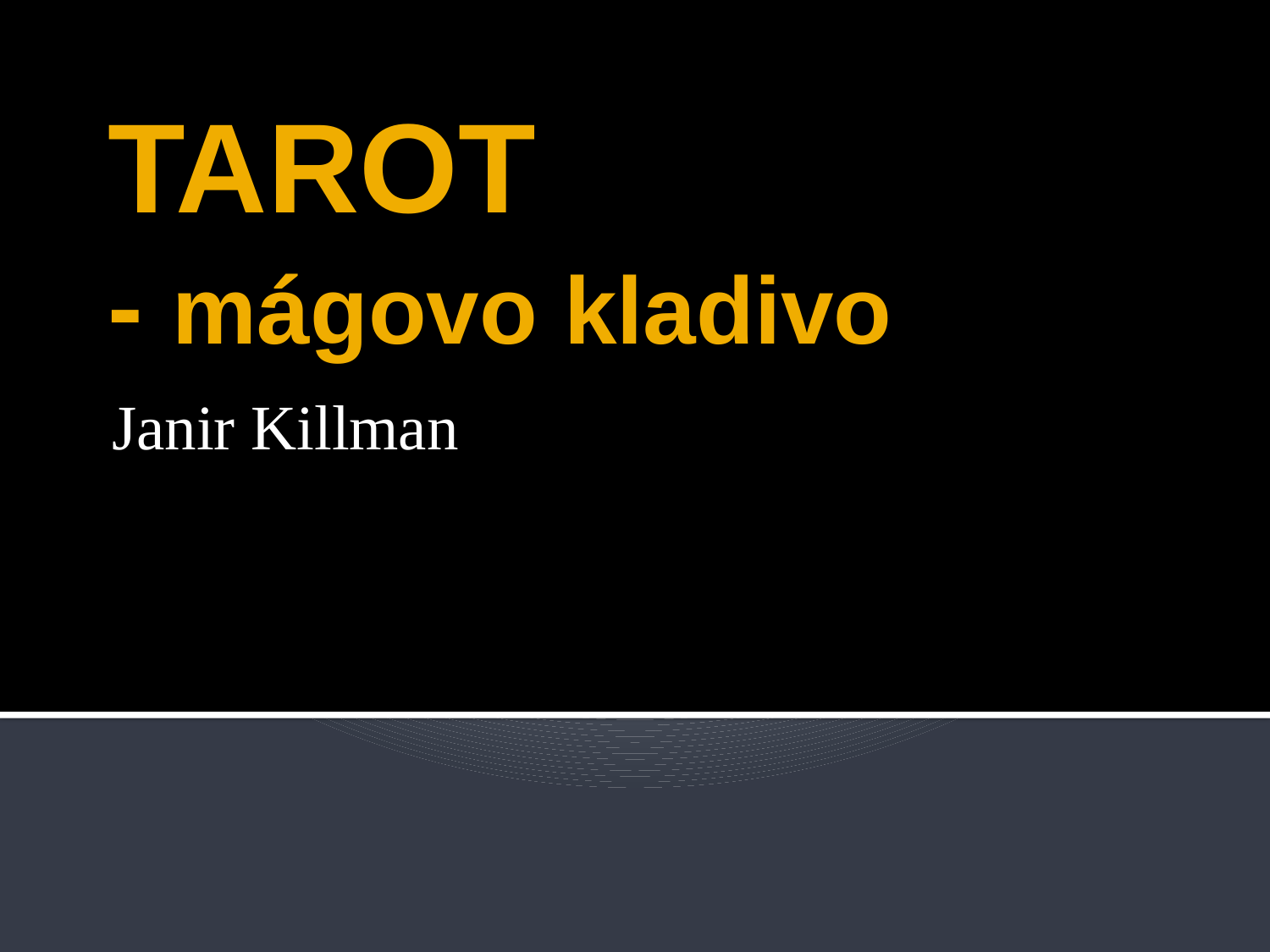

# TAROT - mágovo kladivo
Janir Killman